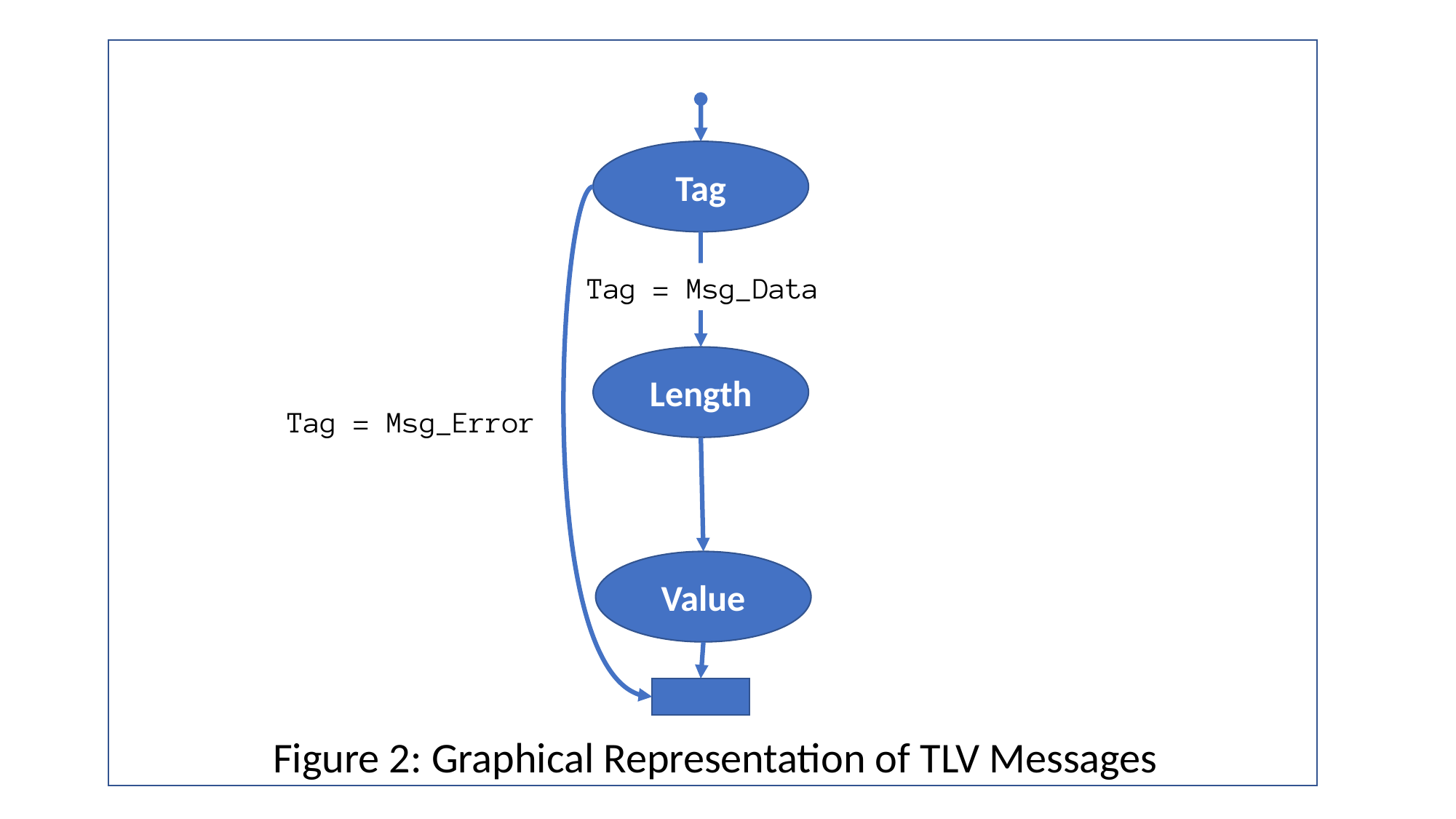

Tag
Tag = Msg_Data
Length
Tag = Msg_Error
Value

Figure 2: Graphical Representation of TLV Messages